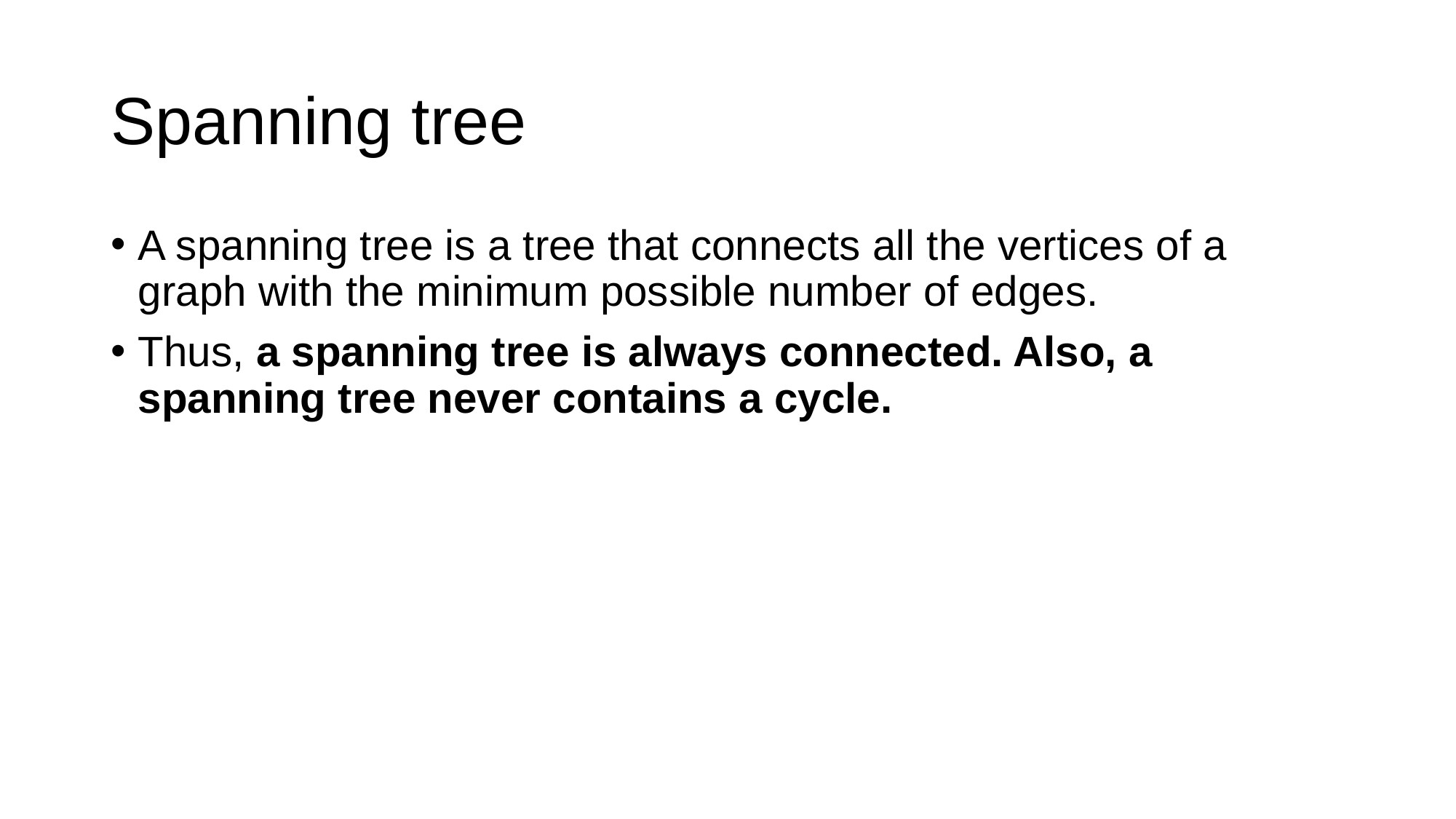

# Spanning tree
A spanning tree is a tree that connects all the vertices of a graph with the minimum possible number of edges.
Thus, a spanning tree is always connected. Also, a spanning tree never contains a cycle.